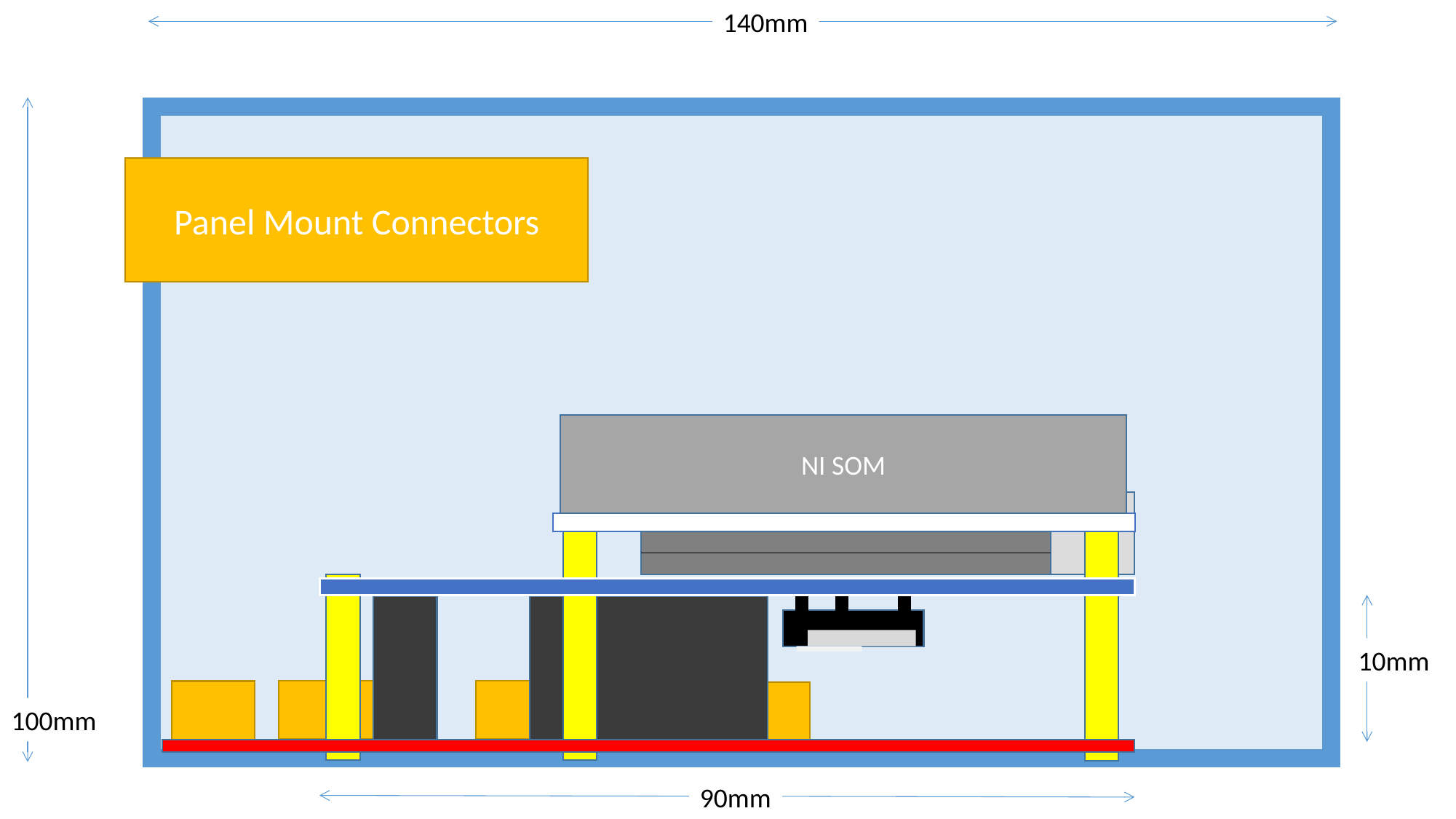

140mm

Panel Mount Connectors
NI SOM

10mm

100mm

90mm